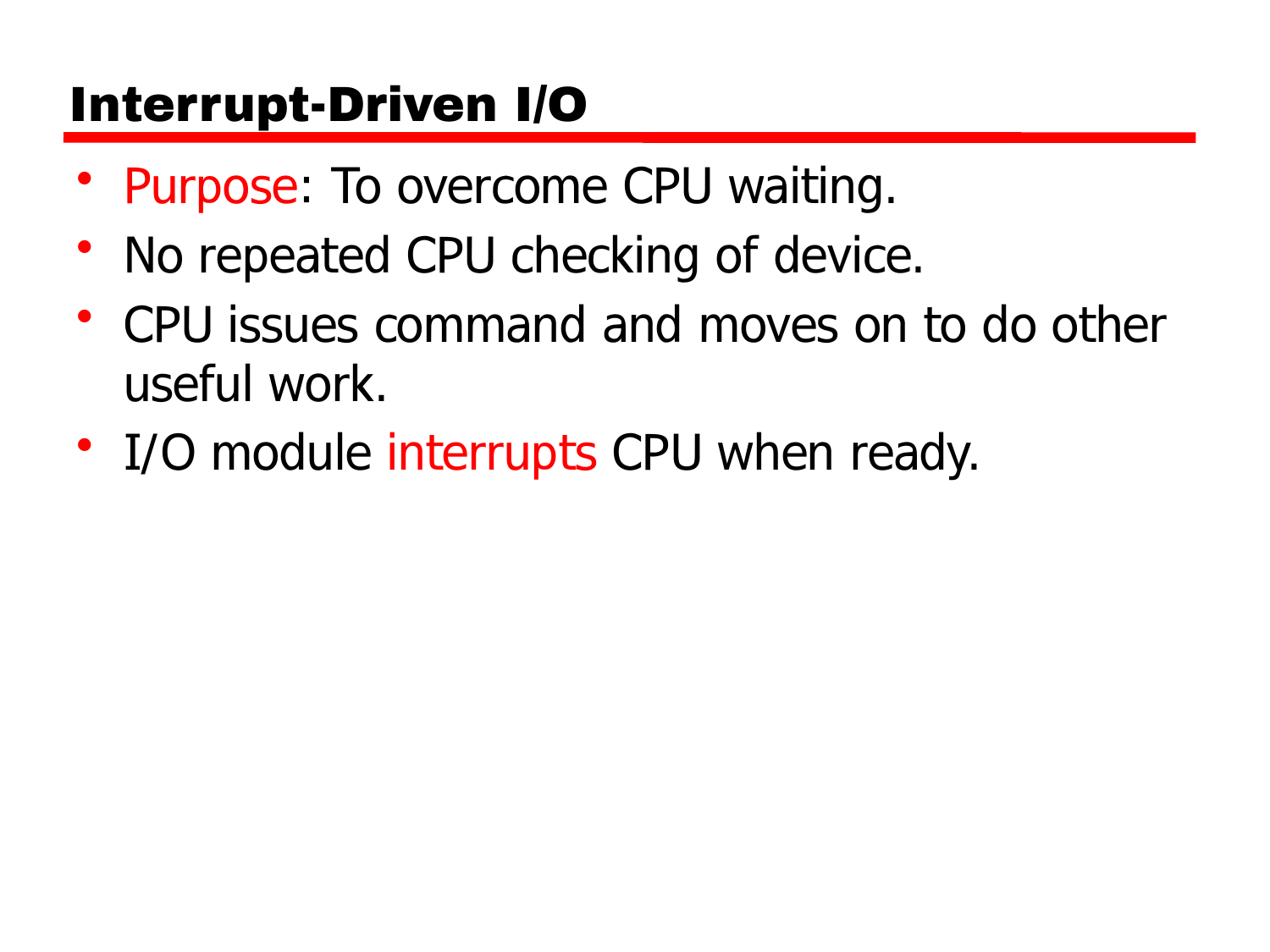

# Interrupt-Driven I/O
Purpose: To overcome CPU waiting.
No repeated CPU checking of device.
CPU issues command and moves on to do other useful work.
I/O module interrupts CPU when ready.